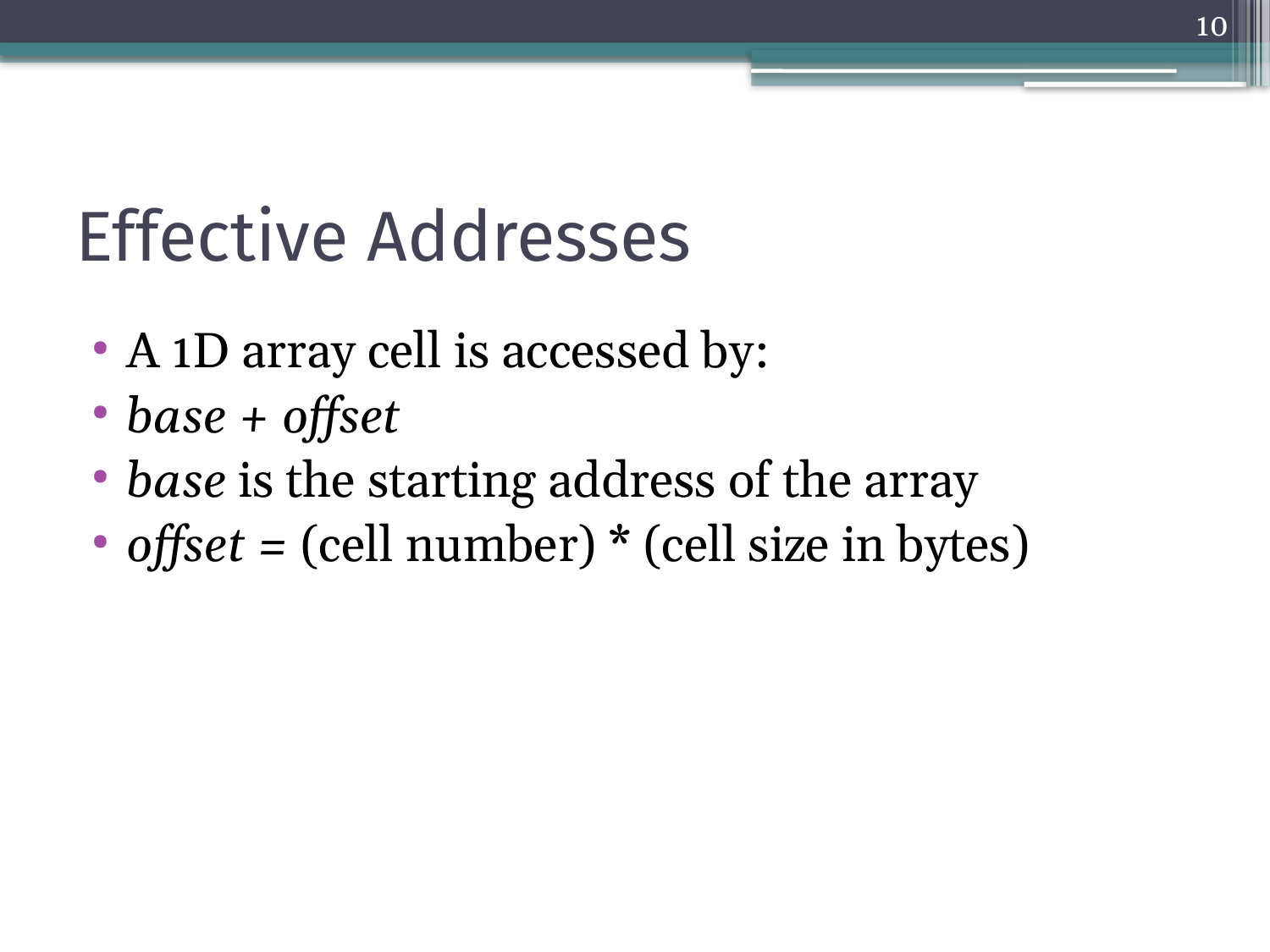

10
# Effective Addresses
A 1D array cell is accessed by:
base + offset
base is the starting address of the array
offset = (cell number) * (cell size in bytes)